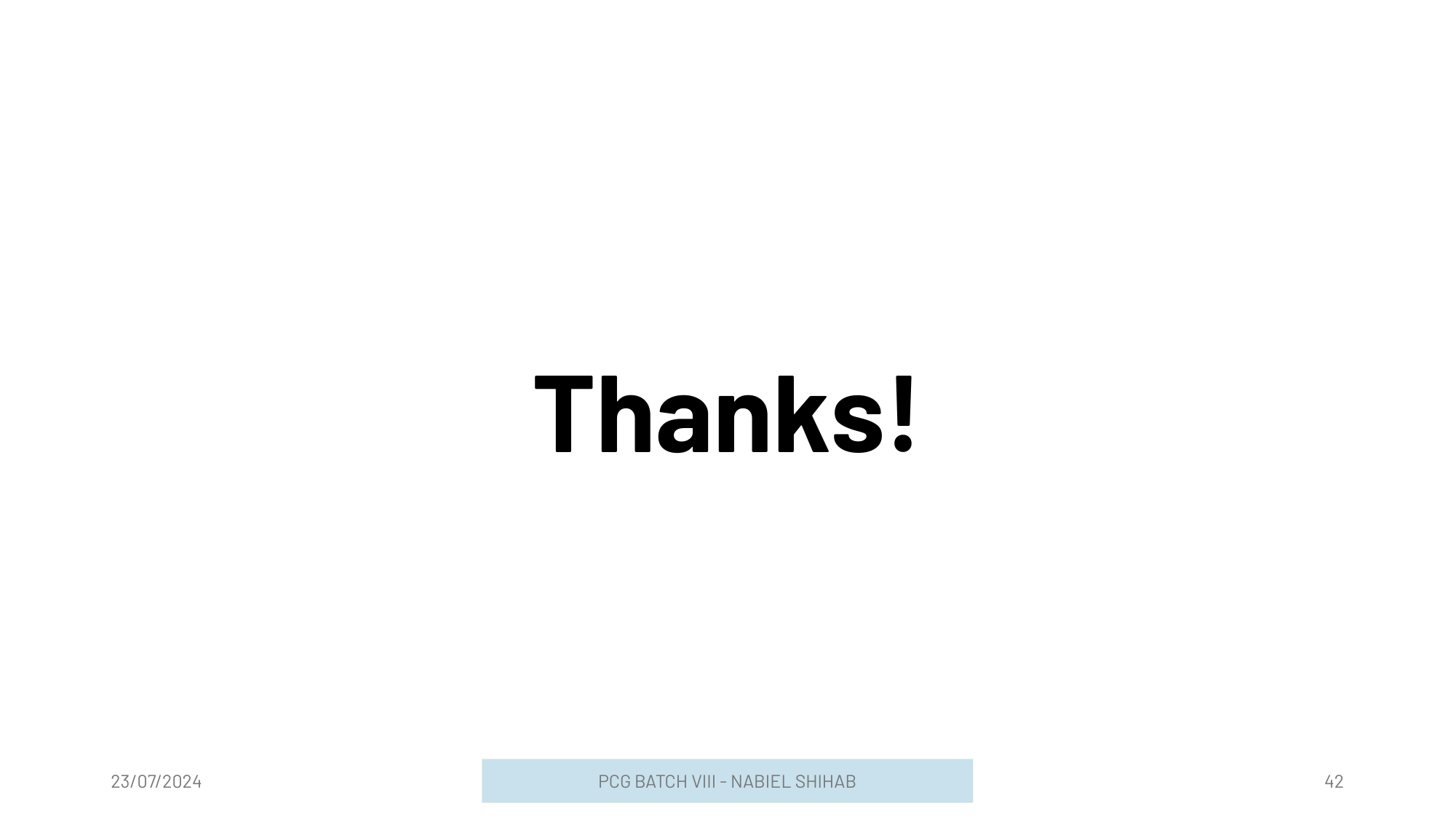

Thanks!
23/07/2024
PCG BATCH VIII - NABIEL SHIHAB
42